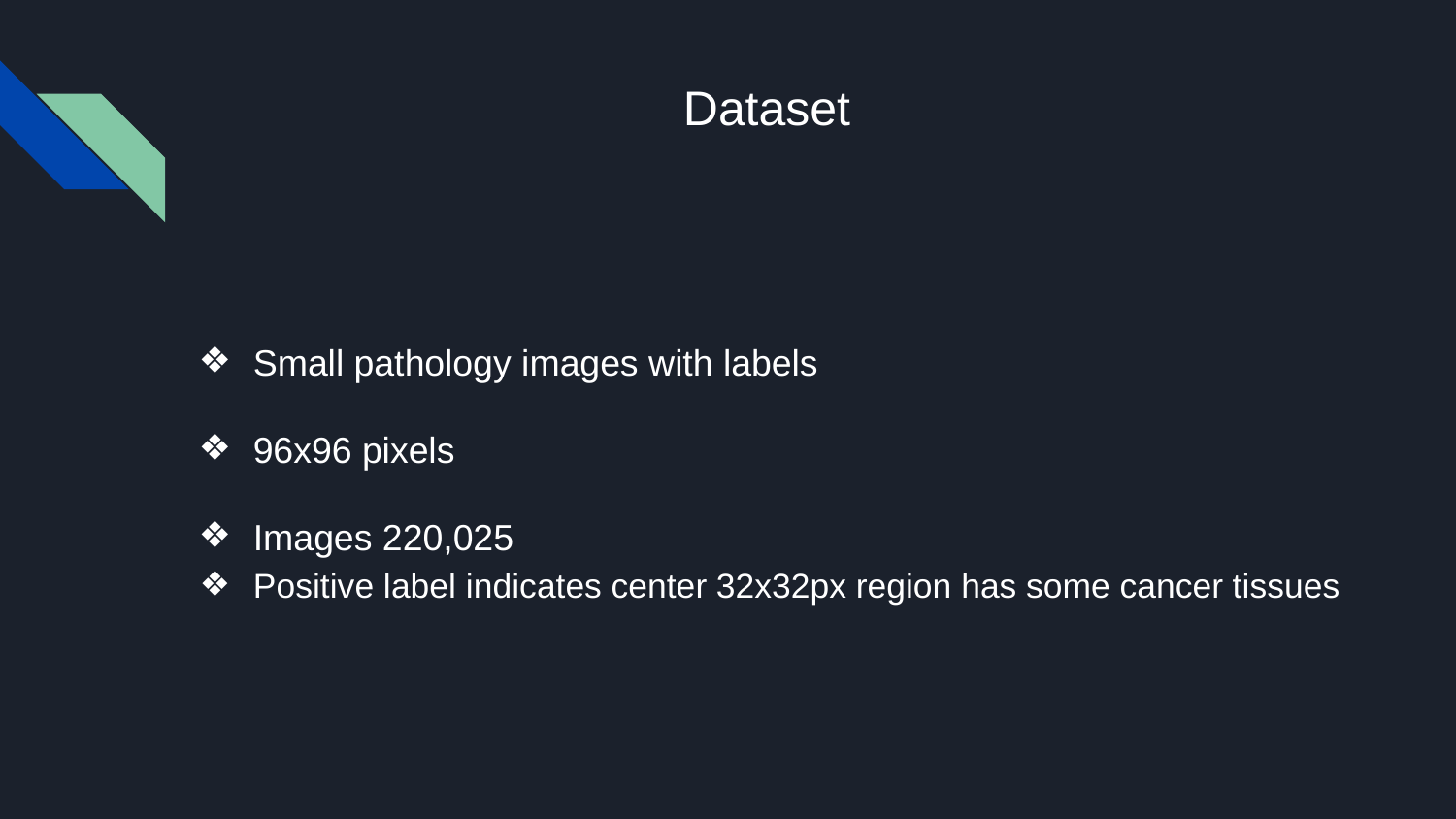

# Dataset
Small pathology images with labels
96x96 pixels
Images 220,025
Positive label indicates center 32x32px region has some cancer tissues